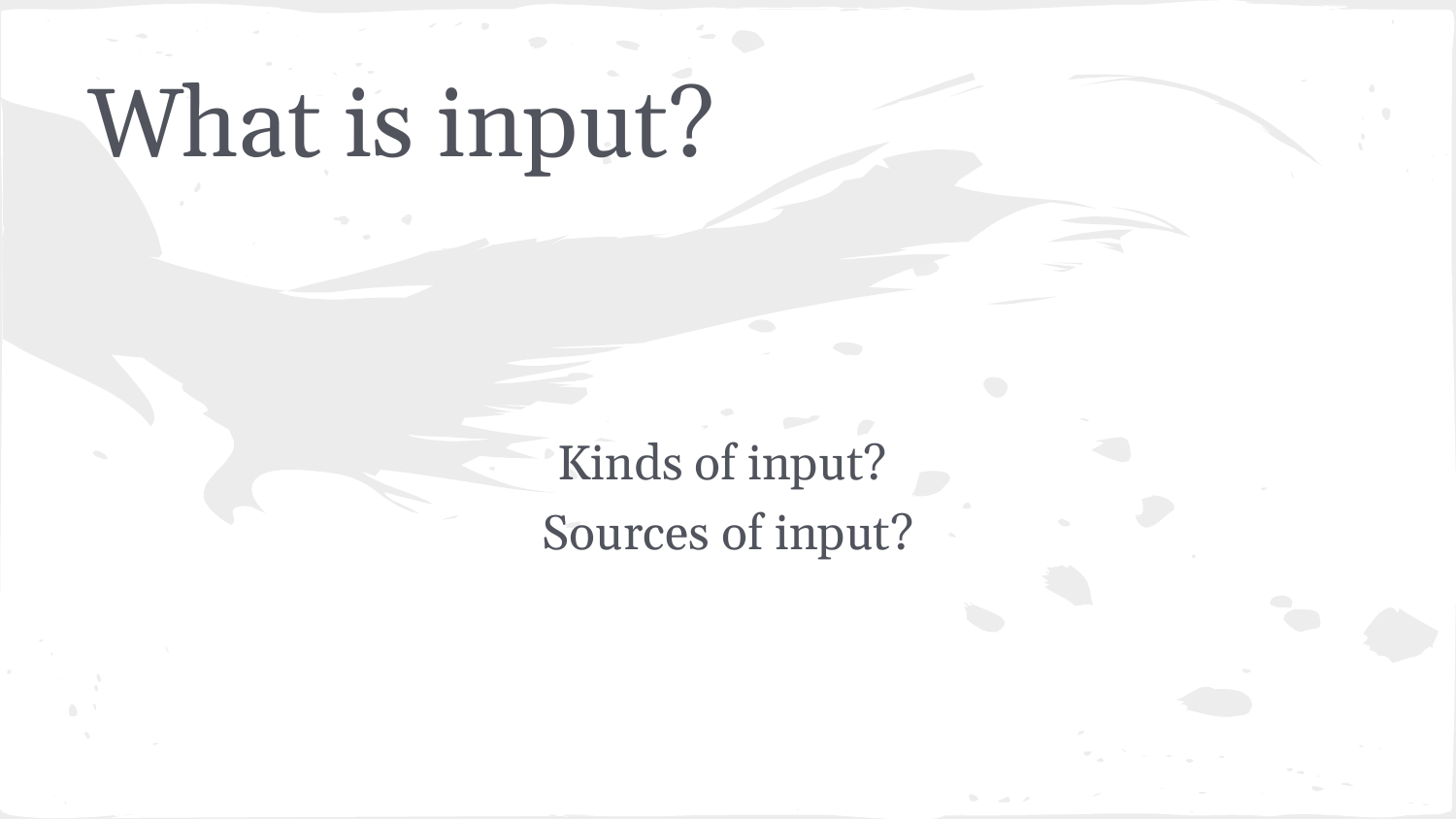

# What is input?
Kinds of input?
Sources of input?